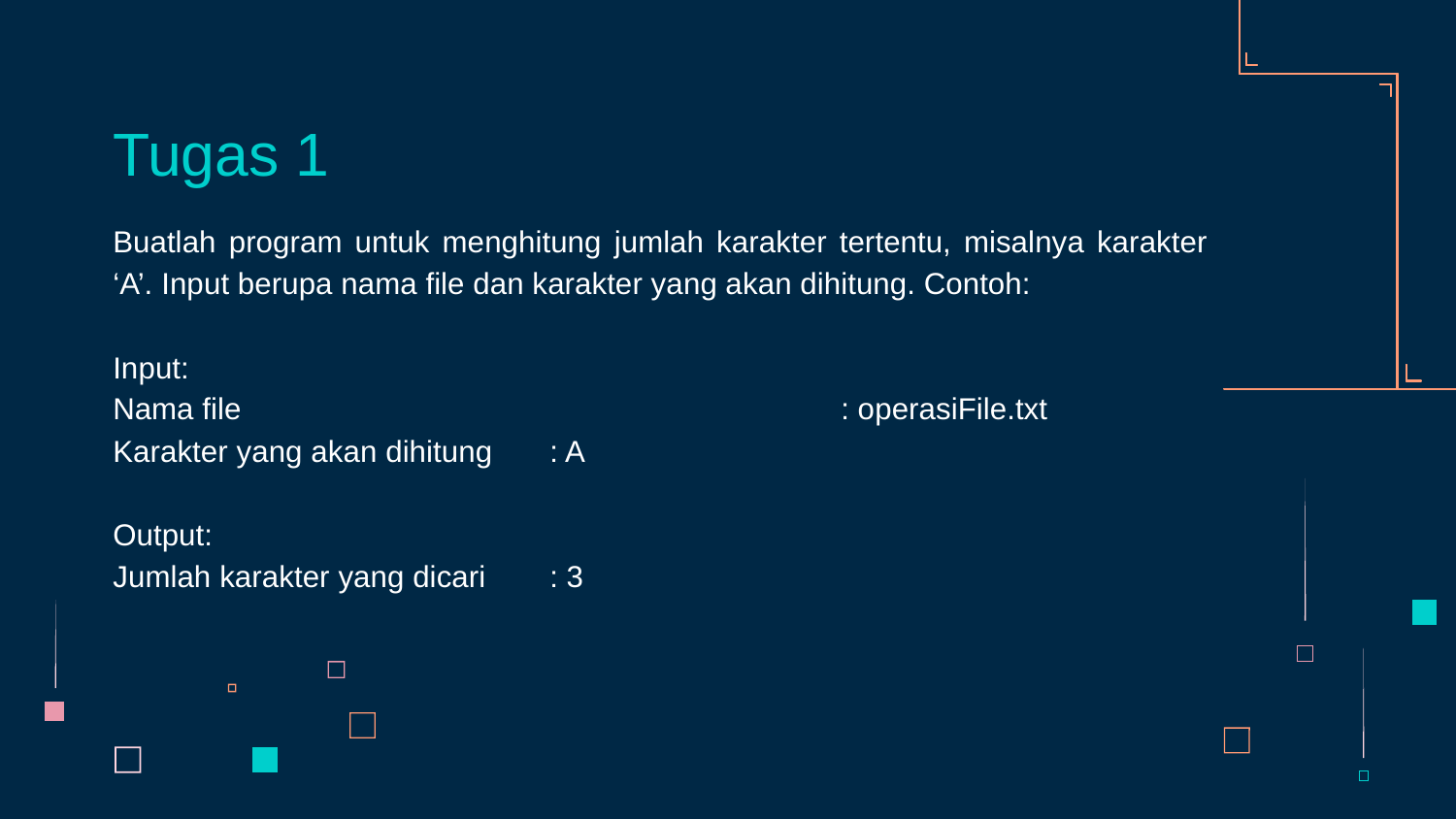

# Tugas 1
Buatlah program untuk menghitung jumlah karakter tertentu, misalnya karakter ‘A’. Input berupa nama file dan karakter yang akan dihitung. Contoh:

Input:
Nama file					: operasiFile.txt
Karakter yang akan dihitung	: A

Output:
Jumlah karakter yang dicari	: 3